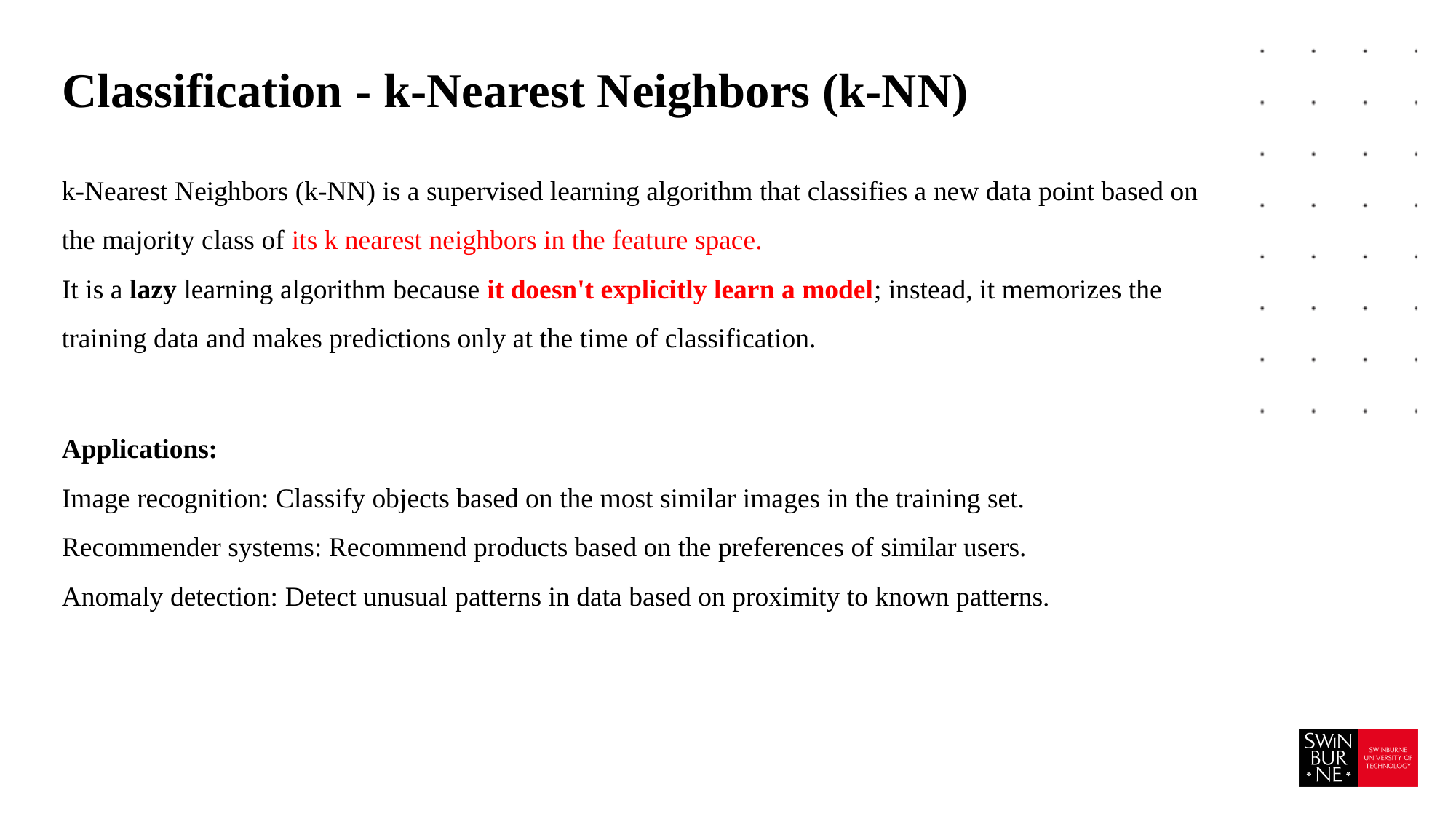

# Classification - k-Nearest Neighbors (k-NN)
k-Nearest Neighbors (k-NN) is a supervised learning algorithm that classifies a new data point based on the majority class of its k nearest neighbors in the feature space.
It is a lazy learning algorithm because it doesn't explicitly learn a model; instead, it memorizes the training data and makes predictions only at the time of classification.
Applications:
Image recognition: Classify objects based on the most similar images in the training set.
Recommender systems: Recommend products based on the preferences of similar users.
Anomaly detection: Detect unusual patterns in data based on proximity to known patterns.